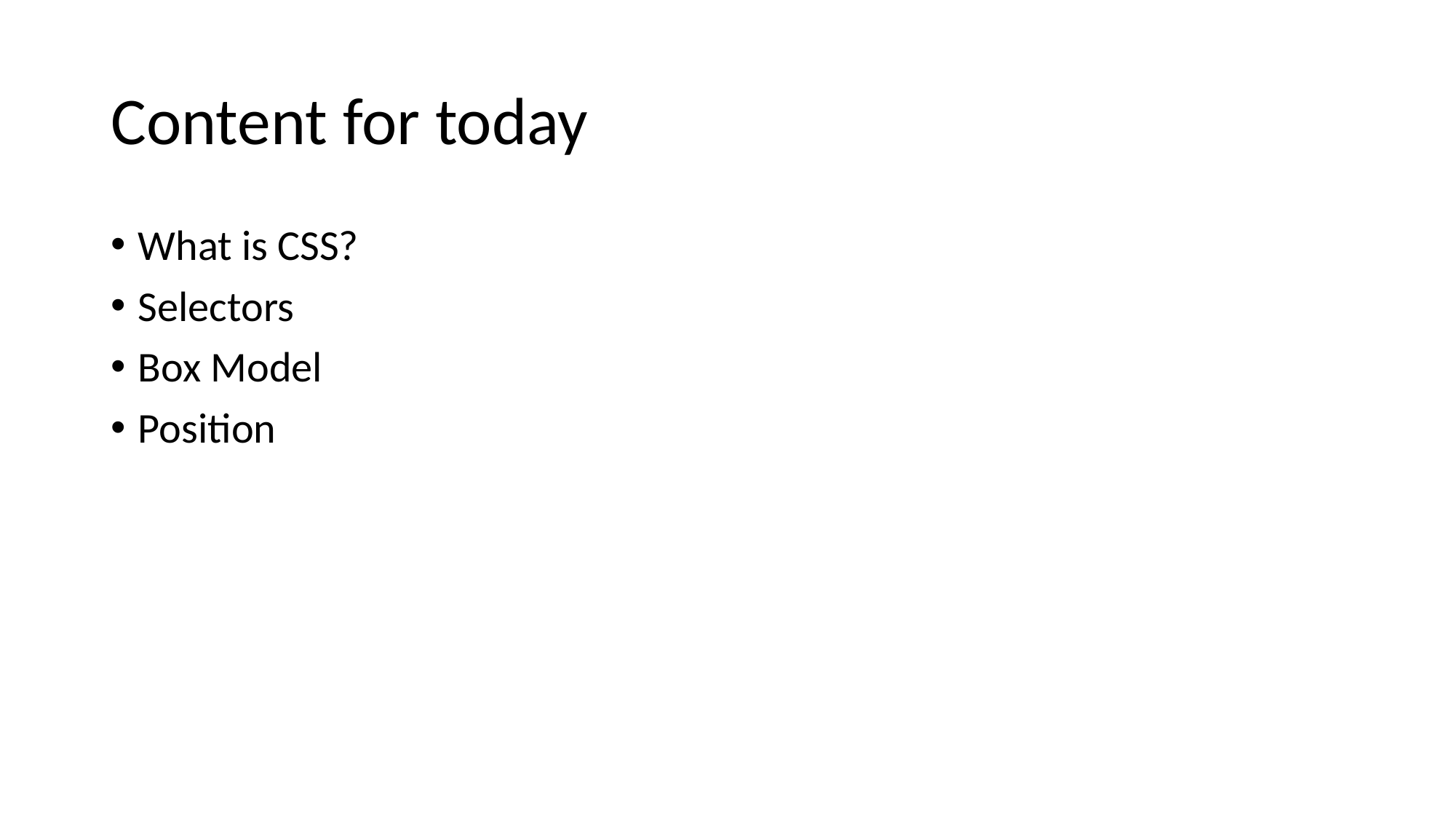

# Content for today
What is CSS?
Selectors
Box Model
Position